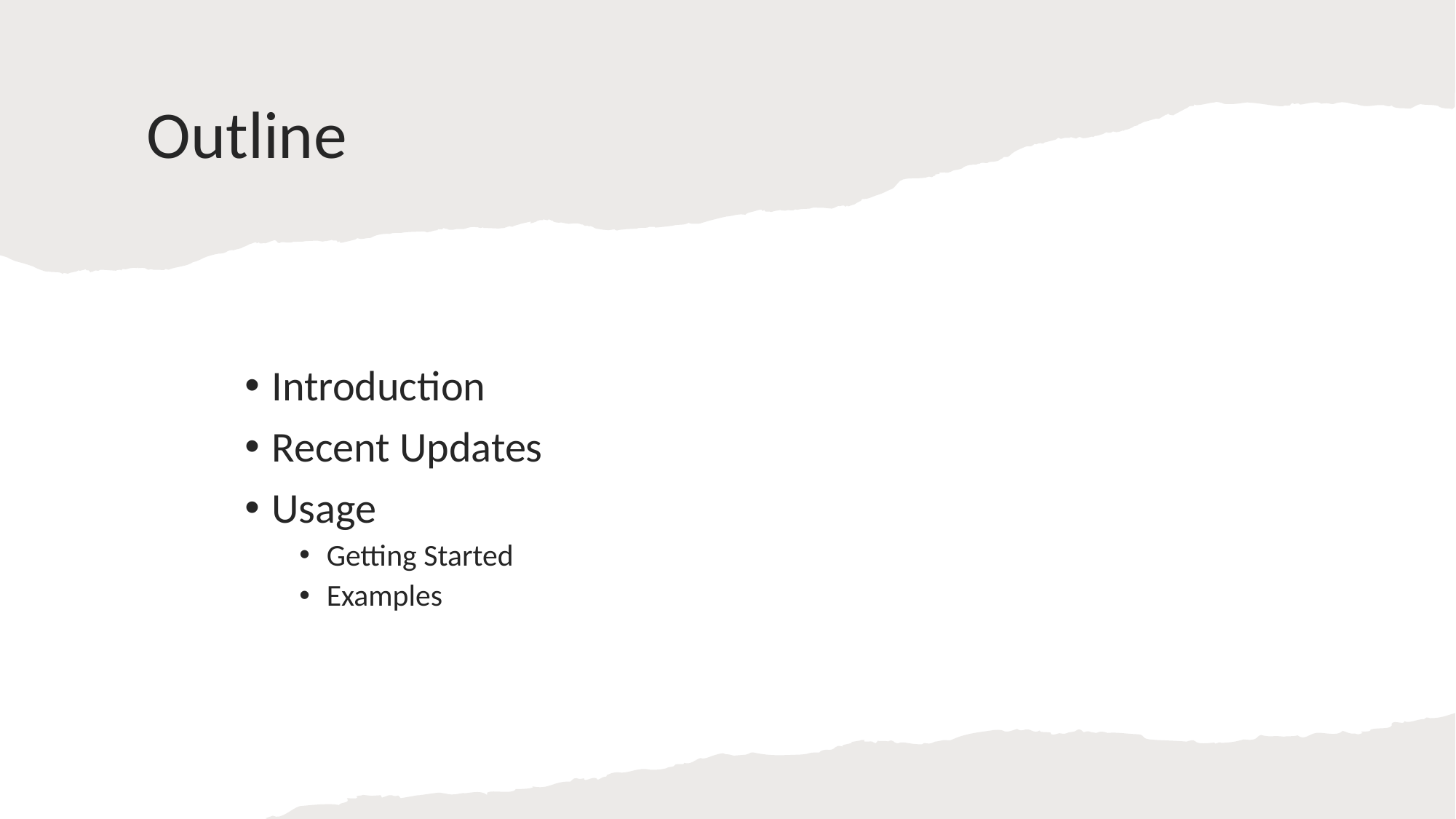

# Outline
Introduction
Recent Updates
Usage
Getting Started
Examples